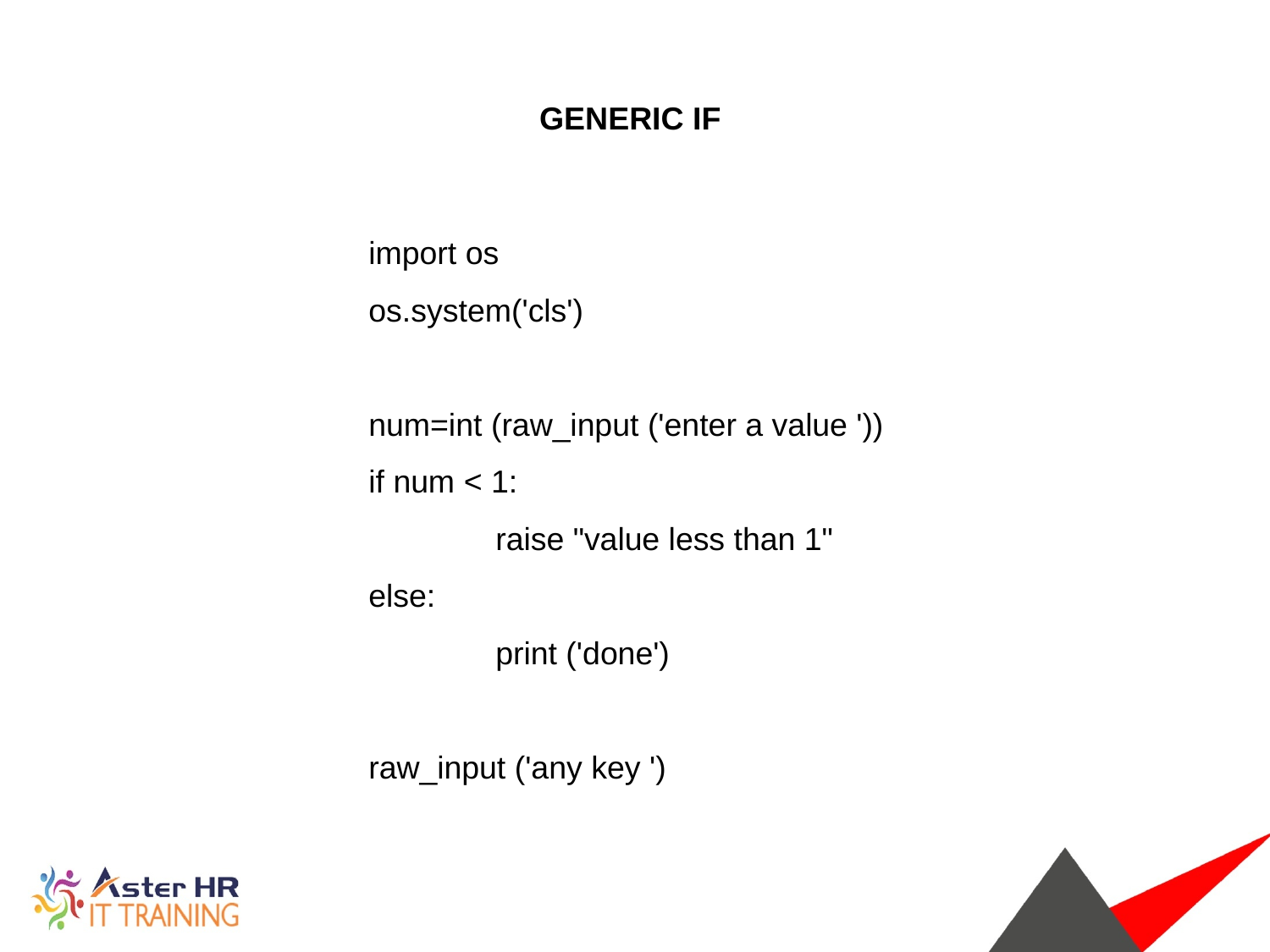

GENERIC IF
import os
os.system('cls')

num=int (raw_input ('enter a value '))
if num < 1:
	raise "value less than 1"
else:
	print ('done')

raw_input ('any key ')